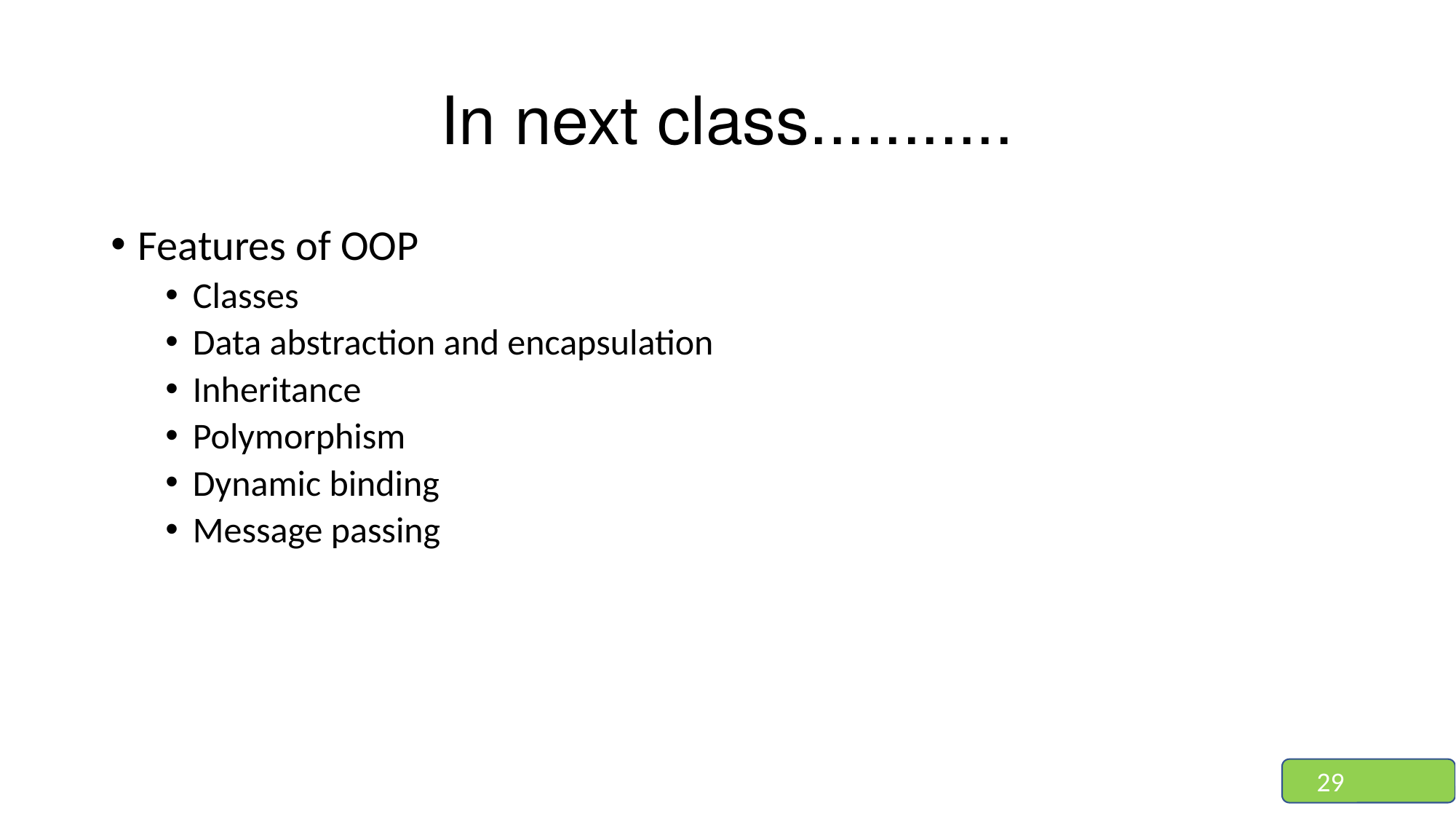

# In next class...........
Features of OOP
Classes
Data abstraction and encapsulation
Inheritance
Polymorphism
Dynamic binding
Message passing
29